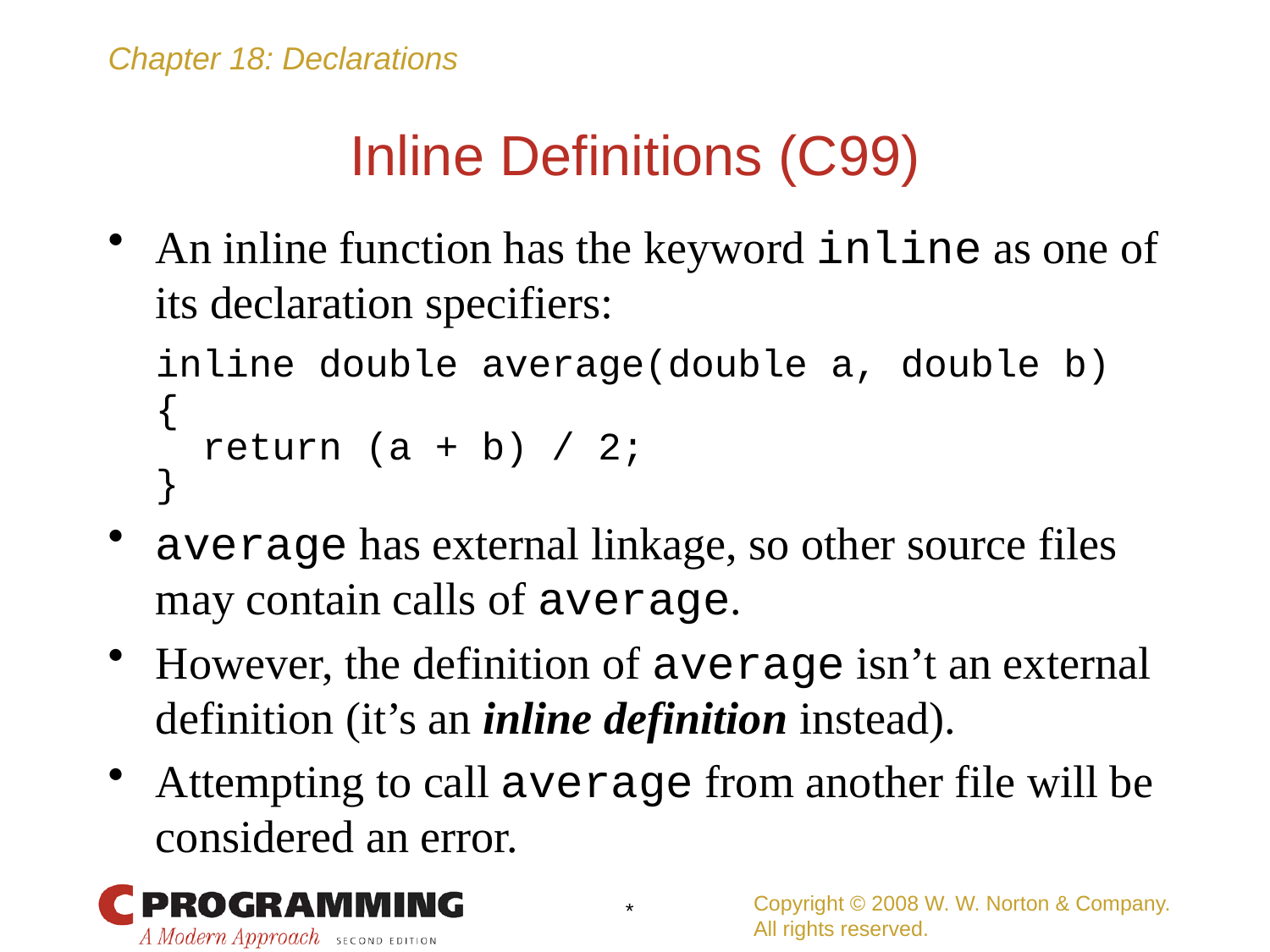

# Inline Definitions (C99)
An inline function has the keyword inline as one of its declaration specifiers:
	inline double average(double a, double b)
	{
	  return (a + b) / 2;
	}
average has external linkage, so other source files may contain calls of average.
However, the definition of average isn’t an external definition (it’s an inline definition instead).
Attempting to call average from another file will be considered an error.
Copyright © 2008 W. W. Norton & Company.
All rights reserved.
*